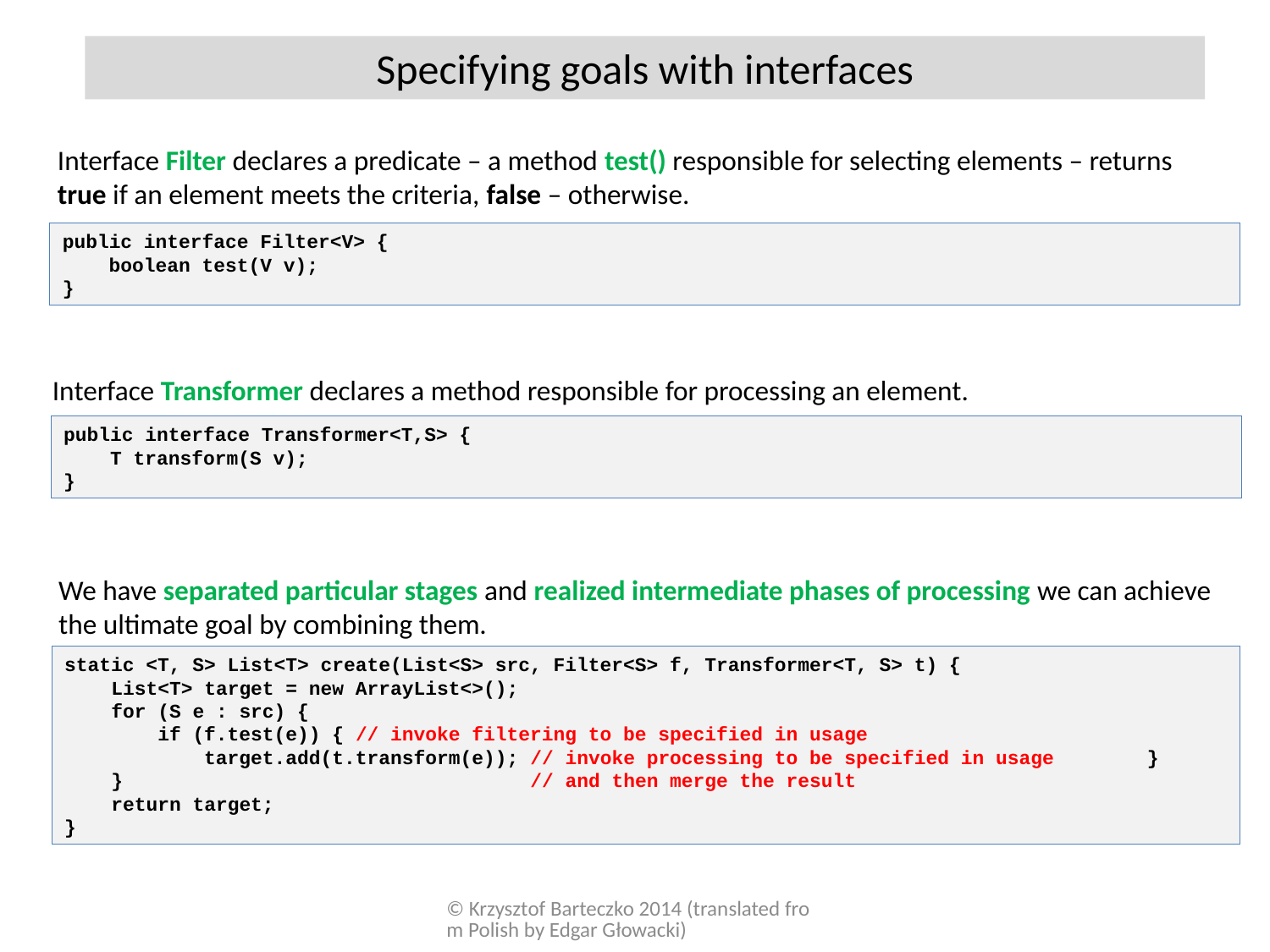

Specifying goals with interfaces
Interface Filter declares a predicate – a method test() responsible for selecting elements – returns true if an element meets the criteria, false – otherwise.
public interface Filter<V> {
    boolean test(V v);
}
Interface Transformer declares a method responsible for processing an element.
public interface Transformer<T,S> {
    T transform(S v);
}
We have separated particular stages and realized intermediate phases of processing we can achieve the ultimate goal by combining them.
static <T, S> List<T> create(List<S> src, Filter<S> f, Transformer<T, S> t) {
    List<T> target = new ArrayList<>();
    for (S e : src) {
        if (f.test(e)) { // invoke filtering to be specified in usage
            target.add(t.transform(e)); // invoke processing to be specified in usage        }
    }                                   // and then merge the result
    return target;
}
© Krzysztof Barteczko 2014 (translated from Polish by Edgar Głowacki)